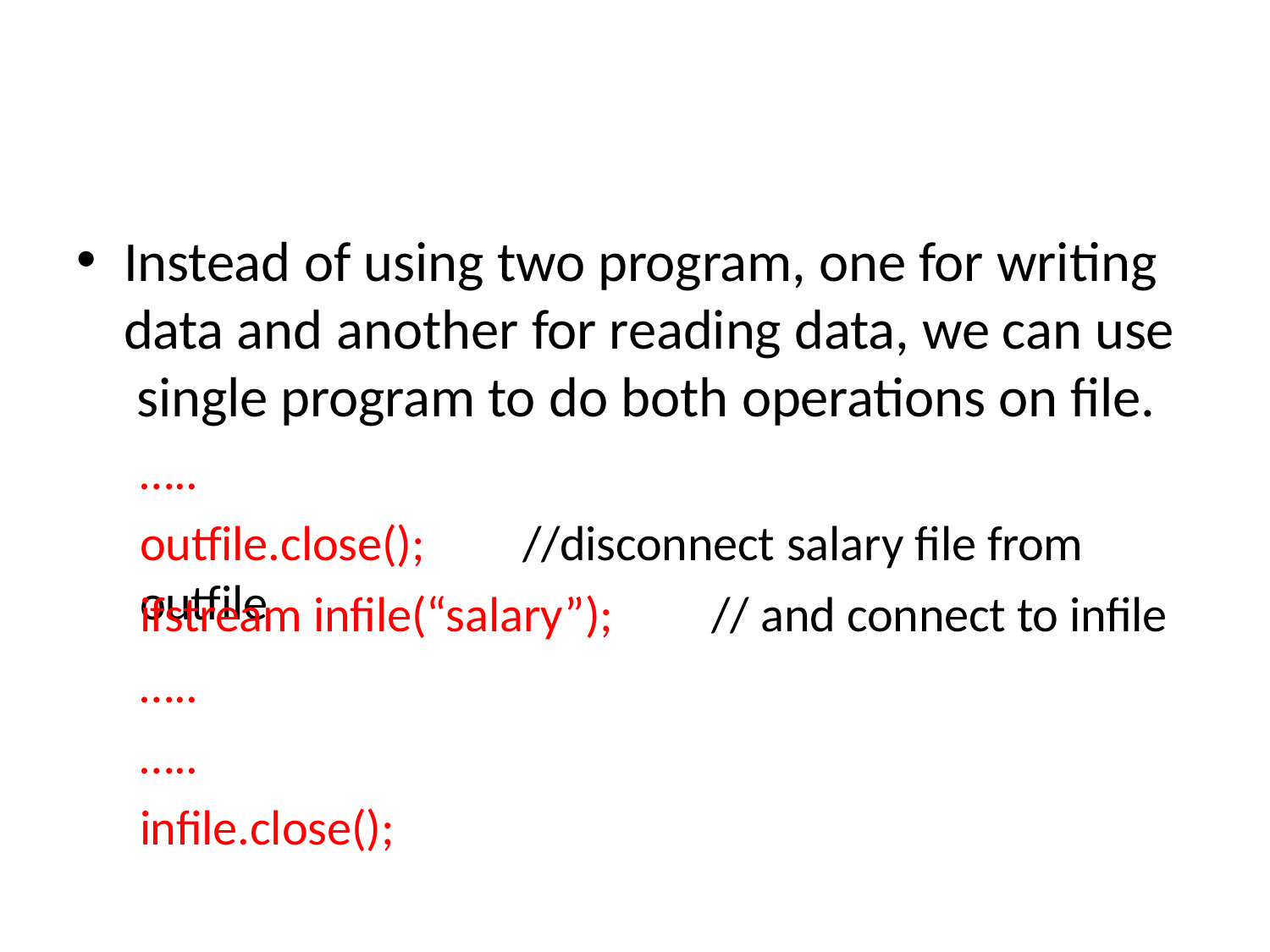

Instead of using two program, one for writing  data and another for reading data, we can use  single program to do both operations on file.
…..
outfile.close();	//disconnect salary file from outfile
ifstream infile(“salary”);
…..
…..
infile.close();
// and connect to infile